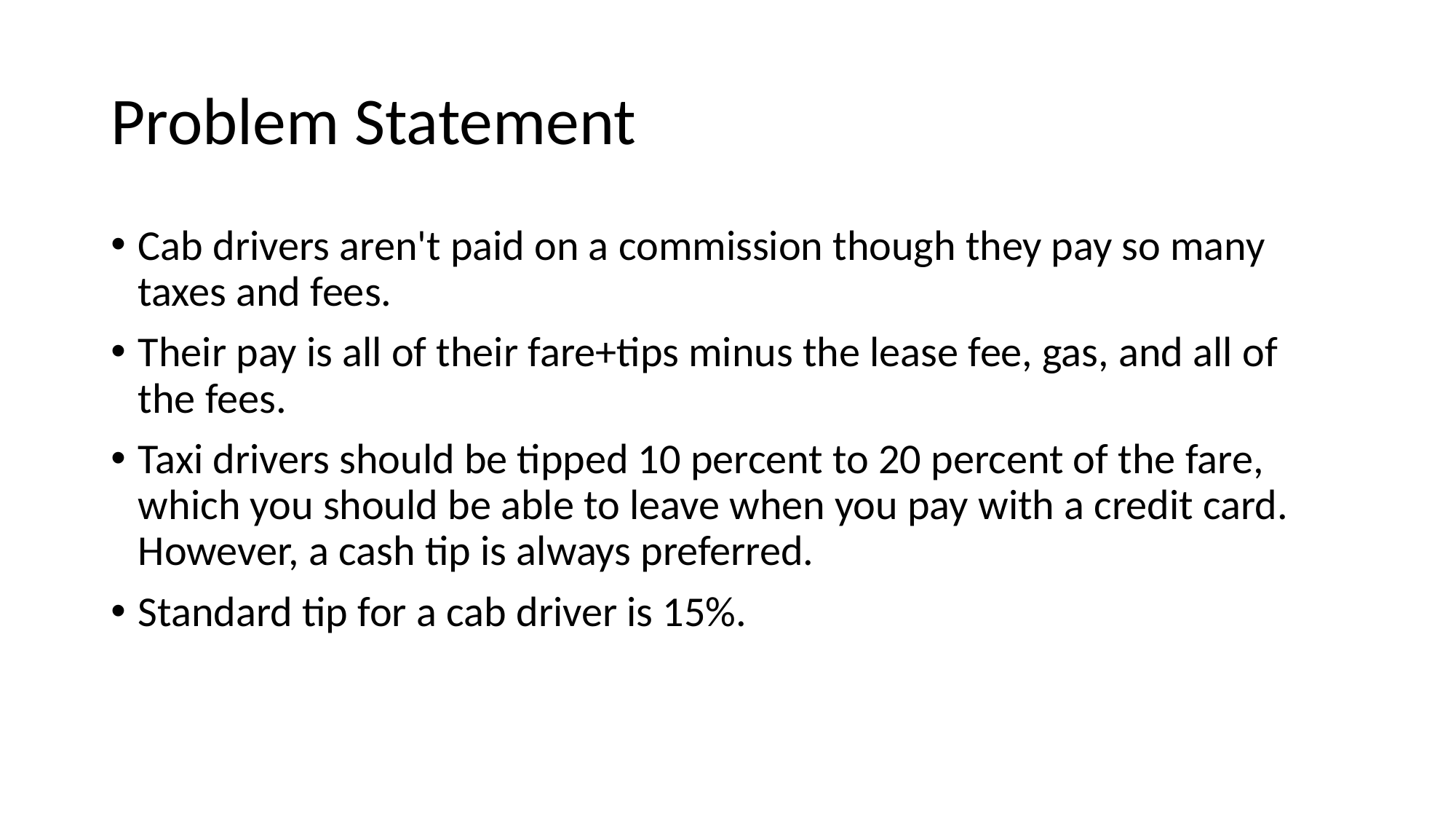

# Problem Statement
Cab drivers aren't paid on a commission though they pay so many taxes and fees.
Their pay is all of their fare+tips minus the lease fee, gas, and all of the fees.
Taxi drivers should be tipped 10 percent to 20 percent of the fare, which you should be able to leave when you pay with a credit card. However, a cash tip is always preferred.
Standard tip for a cab driver is 15%.